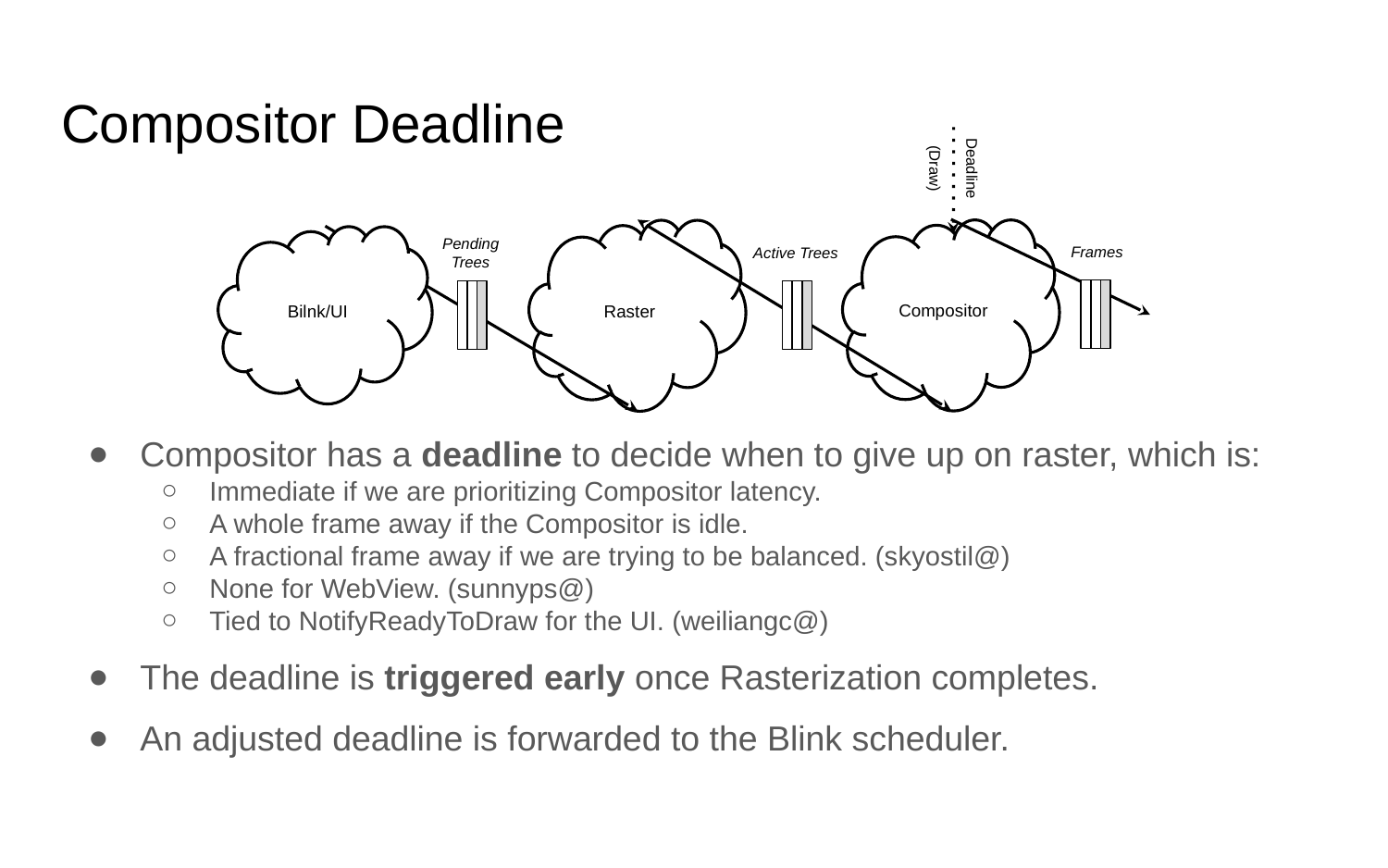

# Compositor Deadline
Deadline

(Draw)
Compositor
Raster
Pending Trees
Active Trees
Bilnk/UI
Frames

Compositor has a deadline to decide when to give up on raster, which is:
Immediate if we are prioritizing Compositor latency.
A whole frame away if the Compositor is idle.
A fractional frame away if we are trying to be balanced. (skyostil@)
None for WebView. (sunnyps@)
Tied to NotifyReadyToDraw for the UI. (weiliangc@)
The deadline is triggered early once Rasterization completes.
An adjusted deadline is forwarded to the Blink scheduler.